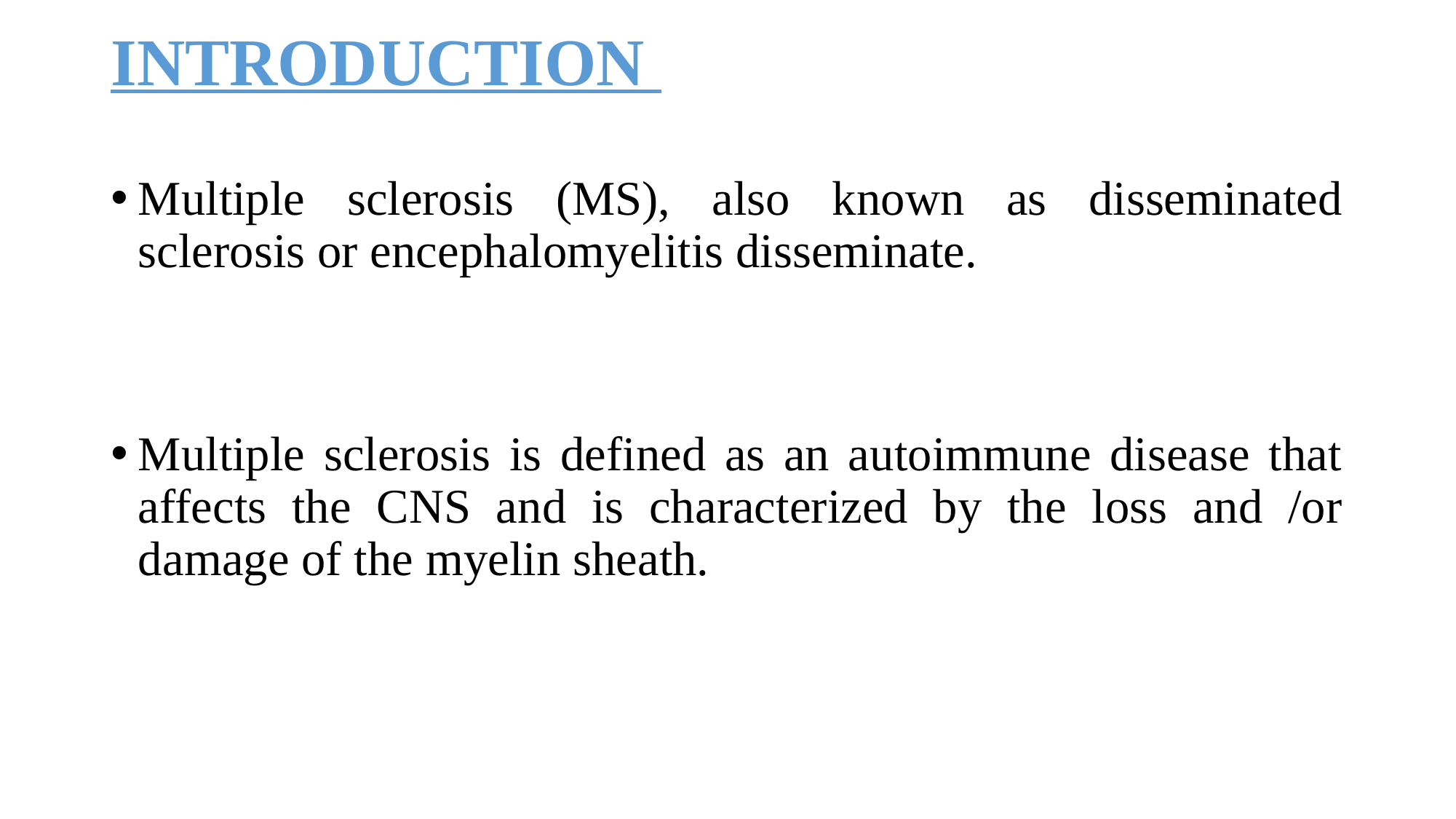

# INTRODUCTION
Multiple sclerosis (MS), also known as disseminated sclerosis or encephalomyelitis disseminate.

Multiple sclerosis is defined as an autoimmune disease that affects the CNS and is characterized by the loss and /or damage of the myelin sheath.